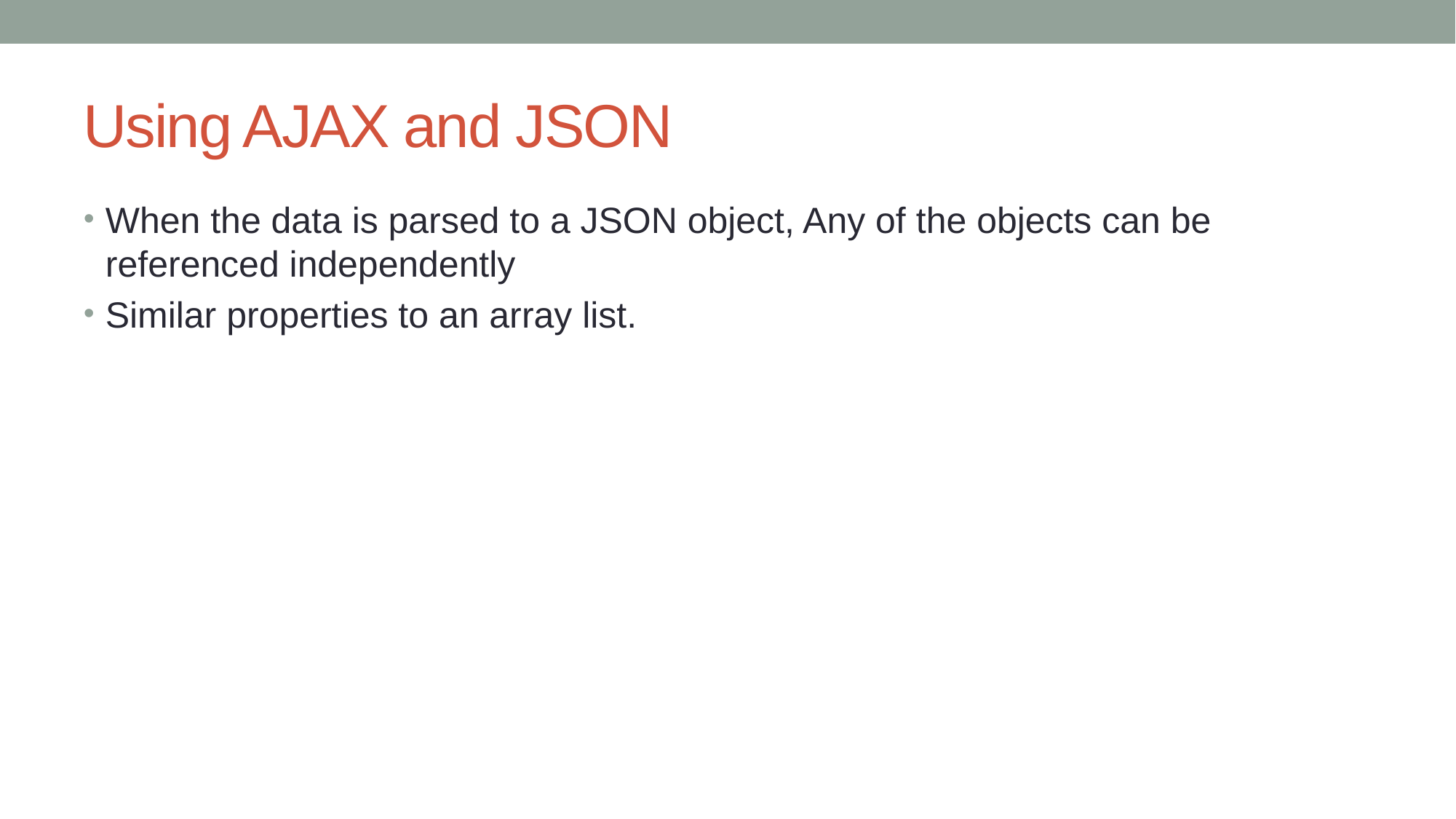

# Using AJAX and JSON
When the data is parsed to a JSON object, Any of the objects can be referenced independently
Similar properties to an array list.